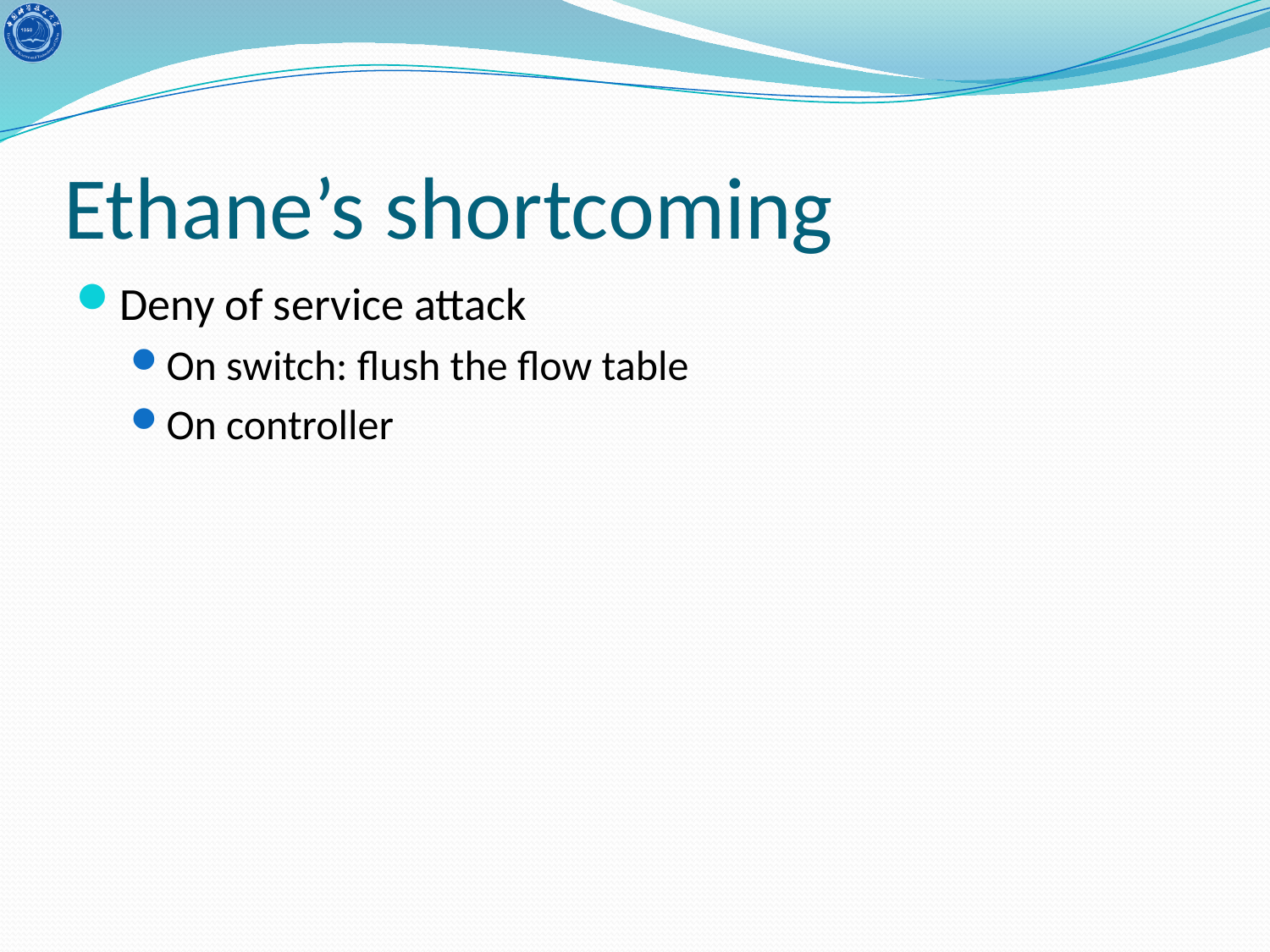

# Ethane’s shortcoming
Deny of service attack
On switch: flush the flow table
On controller